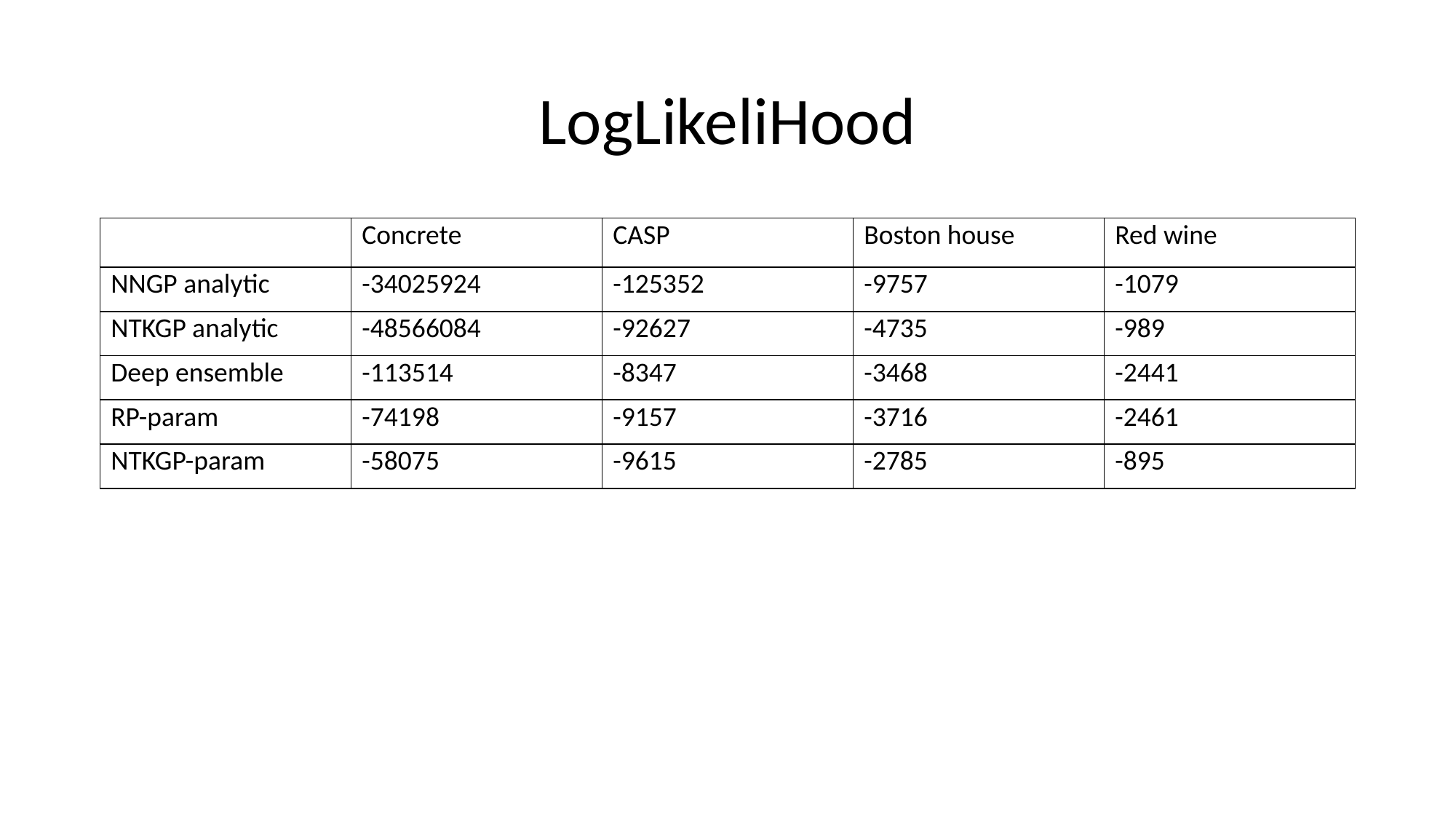

# LogLikeliHood
|  | Concrete | CASP | Boston house | Red wine |
| --- | --- | --- | --- | --- |
| NNGP analytic | -34025924 | -125352 | -9757 | -1079 |
| NTKGP analytic | -48566084 | -92627 | -4735 | -989 |
| Deep ensemble | -113514 | -8347 | -3468 | -2441 |
| RP-param | -74198 | -9157 | -3716 | -2461 |
| NTKGP-param | -58075 | -9615 | -2785 | -895 |